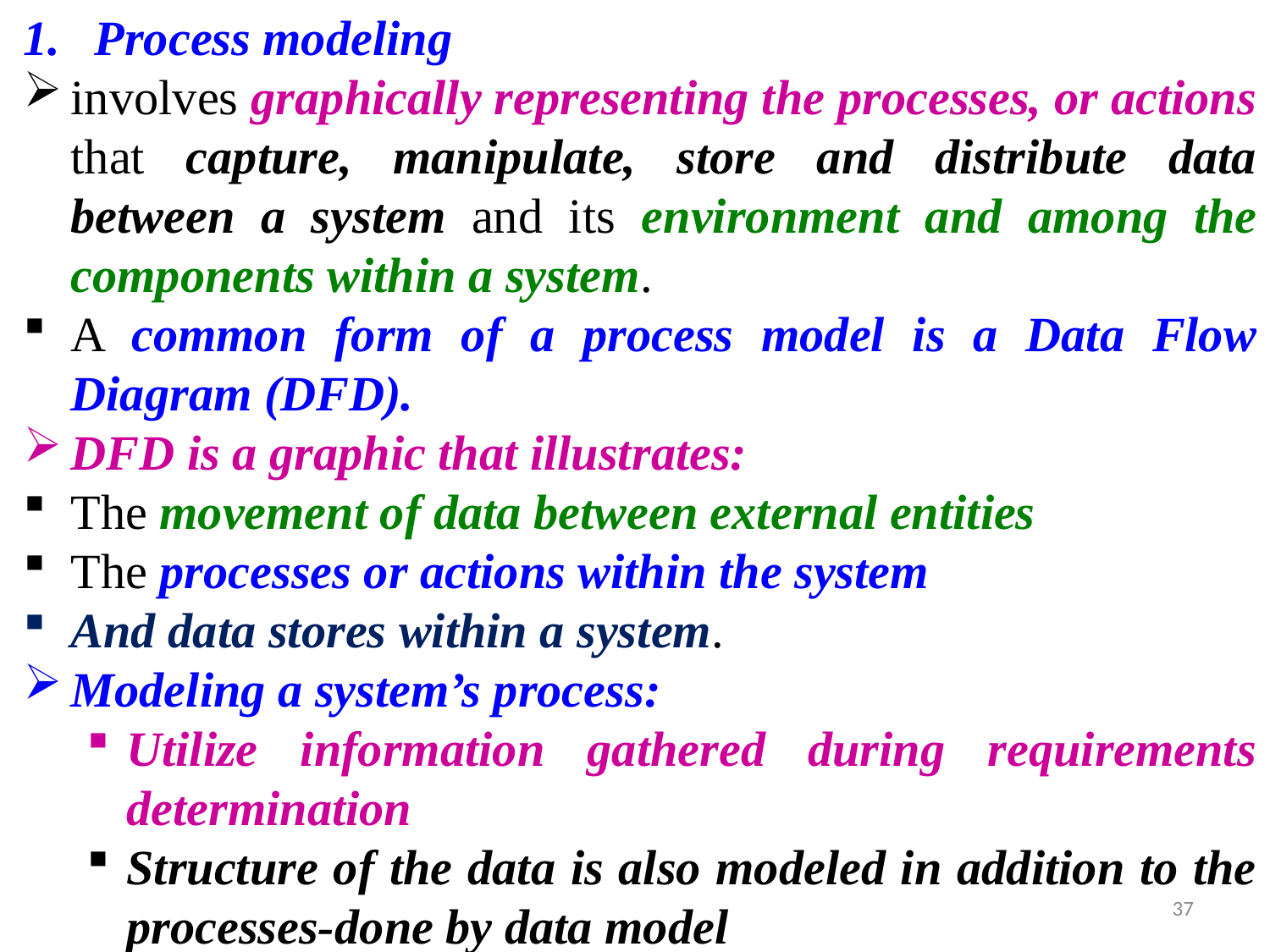

Process modeling
involves graphically representing the processes, or actions that capture, manipulate, store and distribute data between a system and its environment and among the components within a system.
A common form of a process model is a Data Flow Diagram (DFD).
DFD is a graphic that illustrates:
The movement of data between external entities
The processes or actions within the system
And data stores within a system.
Modeling a system’s process:
Utilize information gathered during requirements determination
Structure of the data is also modeled in addition to the processes-done by data model

37